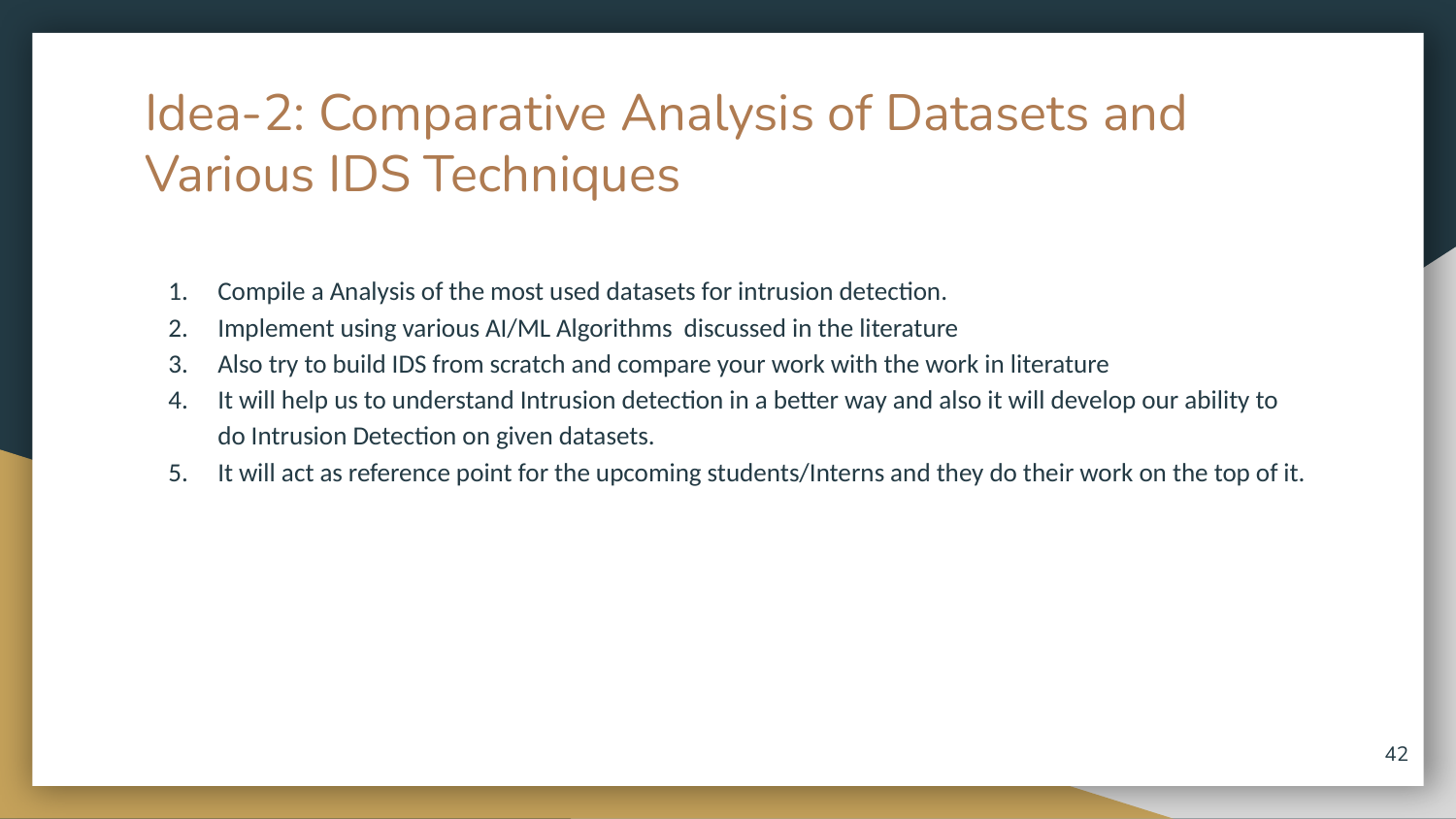

# Idea-2: Comparative Analysis of Datasets and Various IDS Techniques
Compile a Analysis of the most used datasets for intrusion detection.
Implement using various AI/ML Algorithms  discussed in the literature
Also try to build IDS from scratch and compare your work with the work in literature
It will help us to understand Intrusion detection in a better way and also it will develop our ability to do Intrusion Detection on given datasets.
It will act as reference point for the upcoming students/Interns and they do their work on the top of it.
42